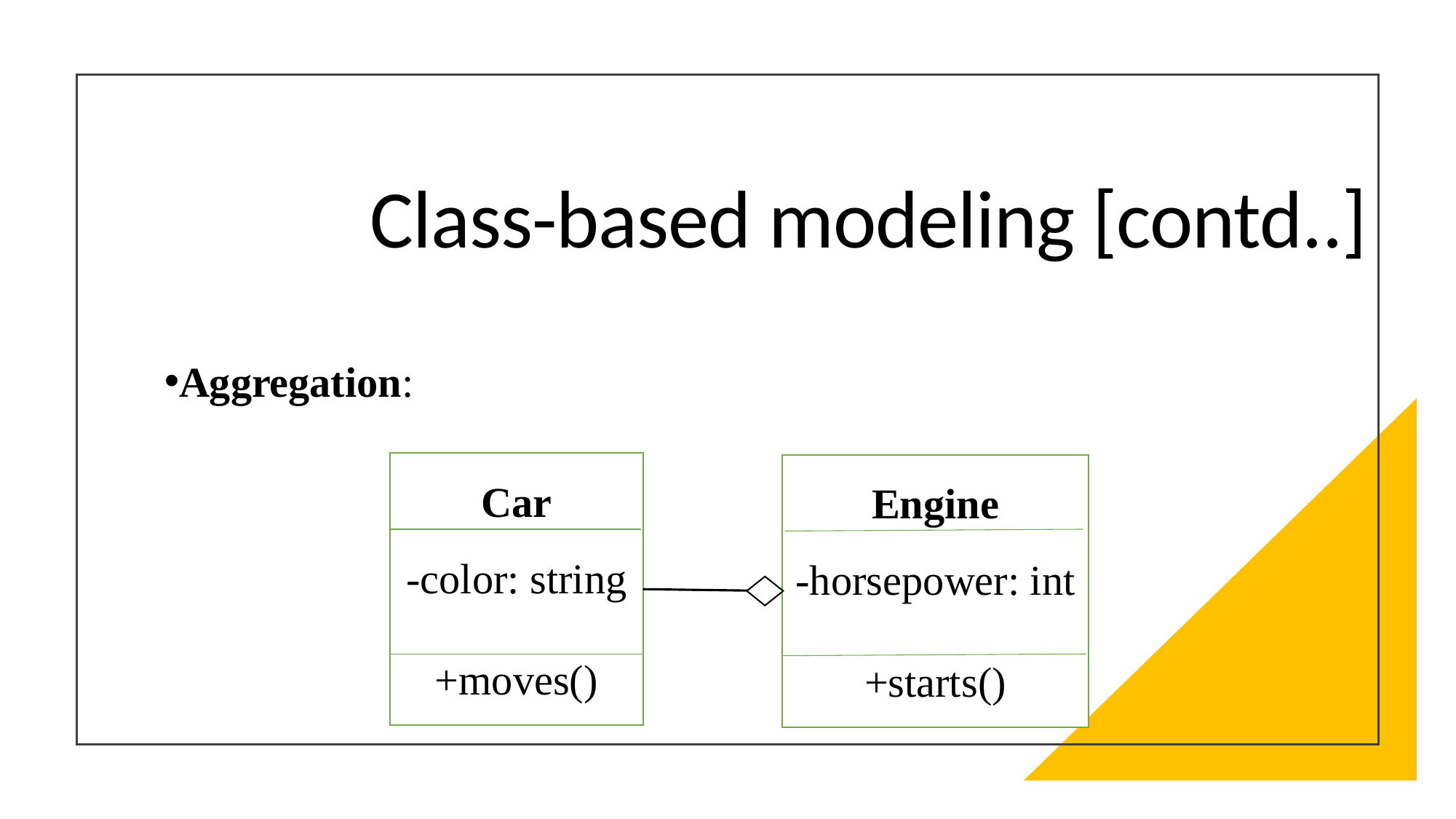

# Class-based modeling [contd..]
Aggregation:

Car

-color: string

+moves()
Engine

-horsepower: int

+starts()